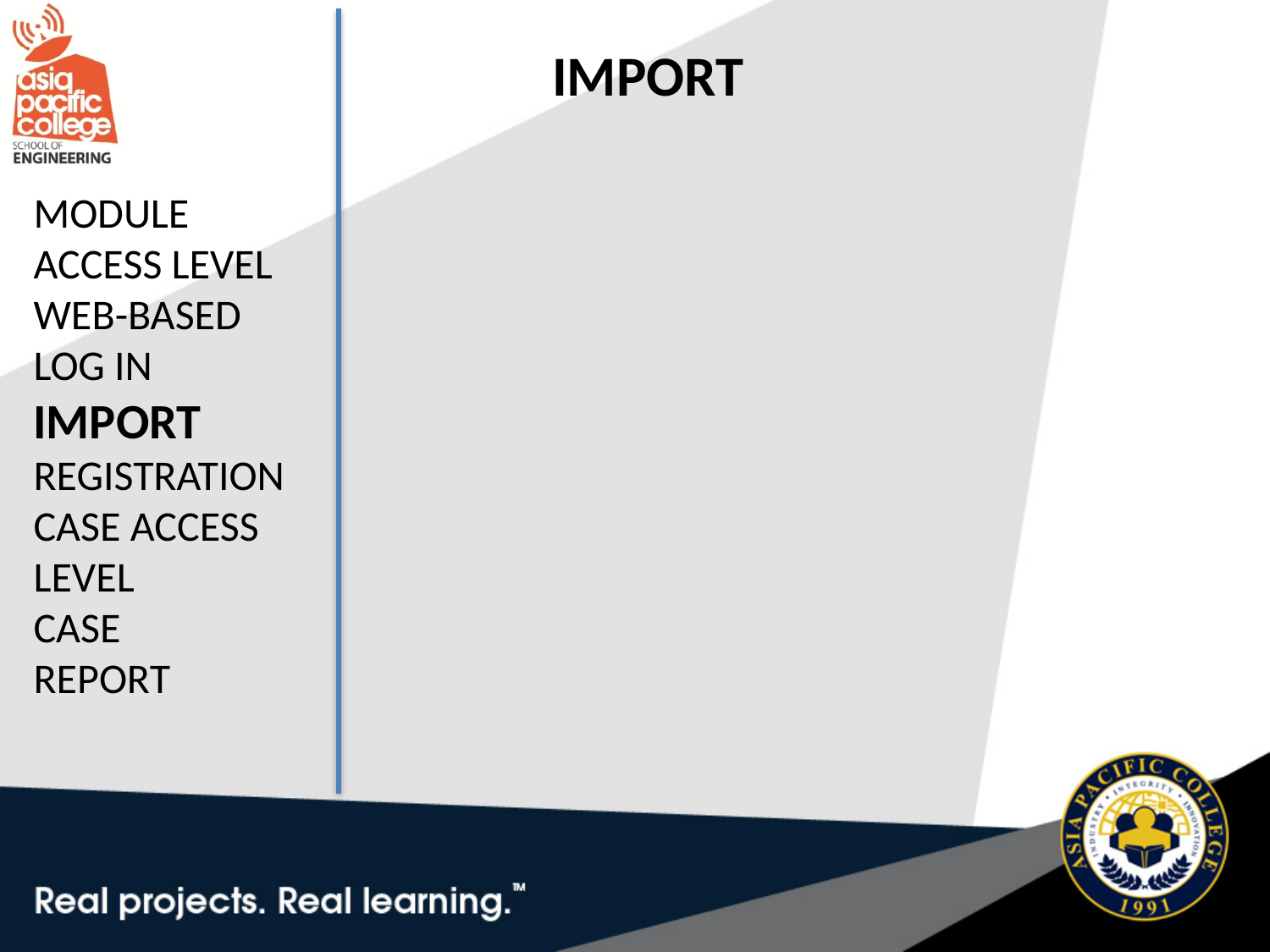

IMPORT
MODULE ACCESS LEVEL
WEB-BASED
LOG IN
IMPORT
REGISTRATION
CASE ACCESS LEVEL
CASE
REPORT